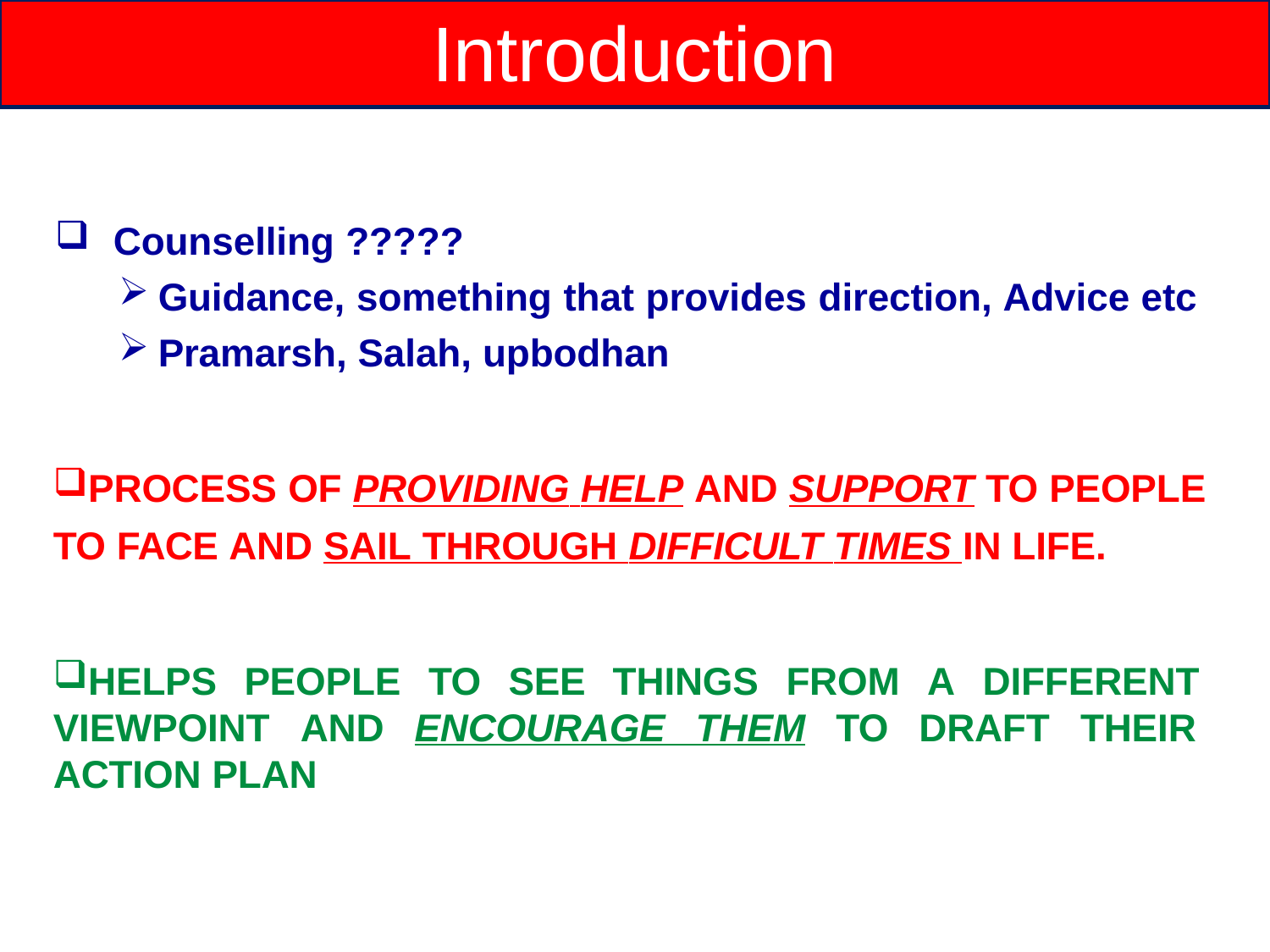

# Introduction

Counselling ?????
Guidance, something that provides direction, Advice etc
Pramarsh, Salah, upbodhan

PROCESS OF PROVIDING HELP AND SUPPORT TO PEOPLE
TO FACE AND SAIL THROUGH DIFFICULT TIMES IN LIFE.

HELPS PEOPLE TO SEE THINGS FROM A DIFFERENT  VIEWPOINT AND ENCOURAGE THEM TO DRAFT THEIR  ACTION PLAN